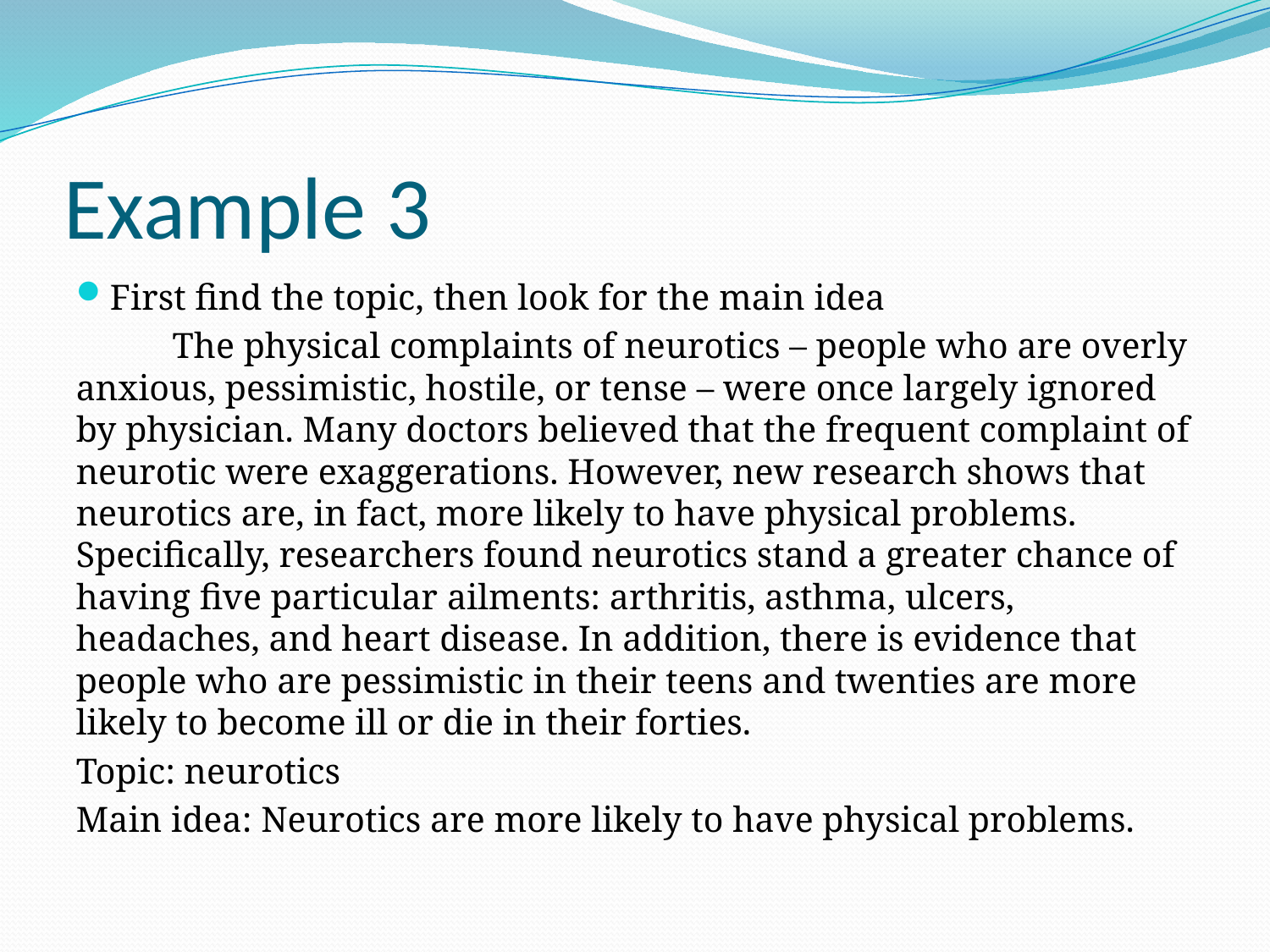

# Example 3
First find the topic, then look for the main idea
	The physical complaints of neurotics – people who are overly anxious, pessimistic, hostile, or tense – were once largely ignored by physician. Many doctors believed that the frequent complaint of neurotic were exaggerations. However, new research shows that neurotics are, in fact, more likely to have physical problems. Specifically, researchers found neurotics stand a greater chance of having five particular ailments: arthritis, asthma, ulcers, headaches, and heart disease. In addition, there is evidence that people who are pessimistic in their teens and twenties are more likely to become ill or die in their forties.
Topic: neurotics
Main idea: Neurotics are more likely to have physical problems.